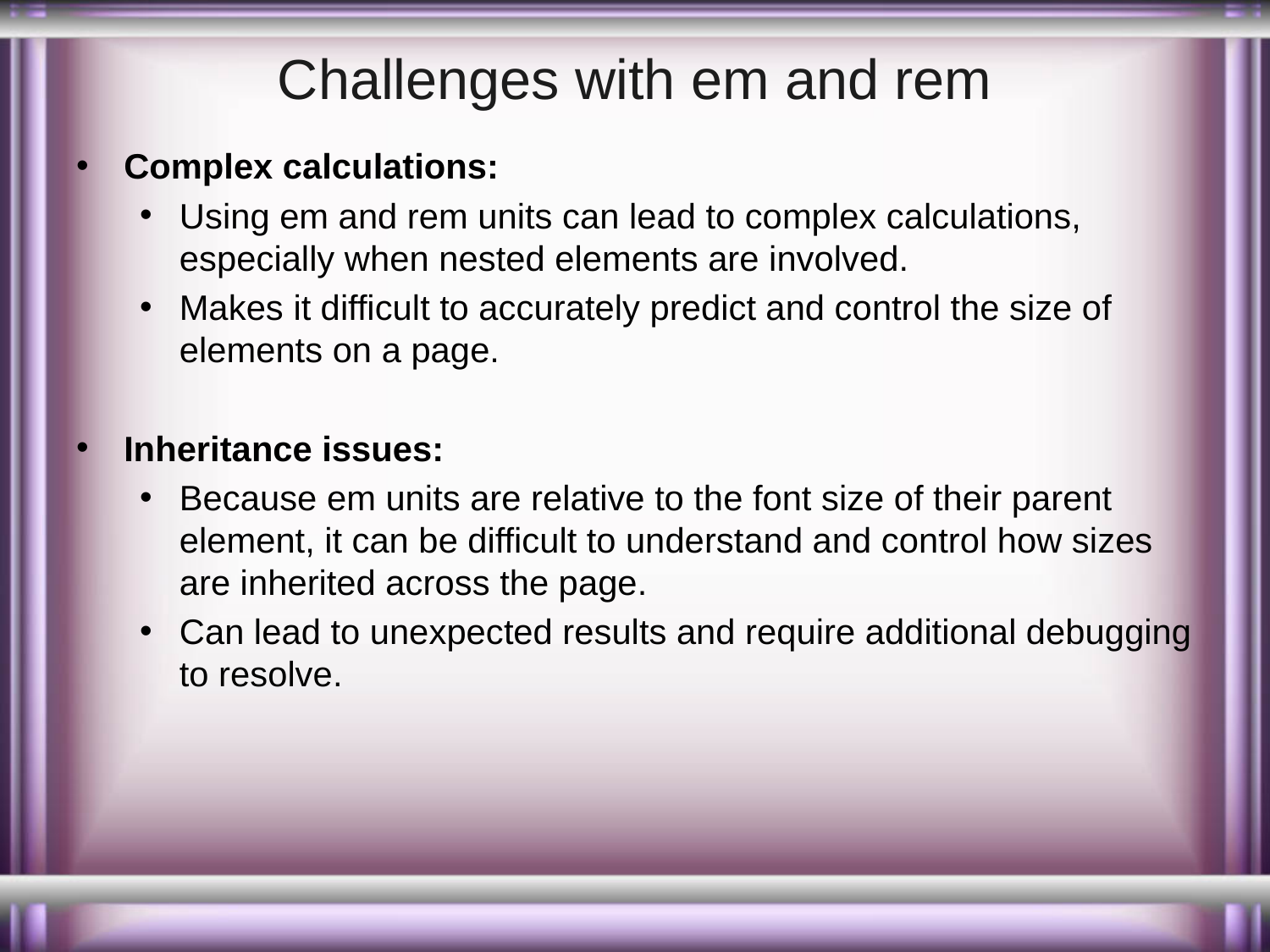

# Challenges with em and rem
Complex calculations:
Using em and rem units can lead to complex calculations, especially when nested elements are involved.
Makes it difficult to accurately predict and control the size of elements on a page.

Inheritance issues:
Because em units are relative to the font size of their parent element, it can be difficult to understand and control how sizes are inherited across the page.
Can lead to unexpected results and require additional debugging to resolve.